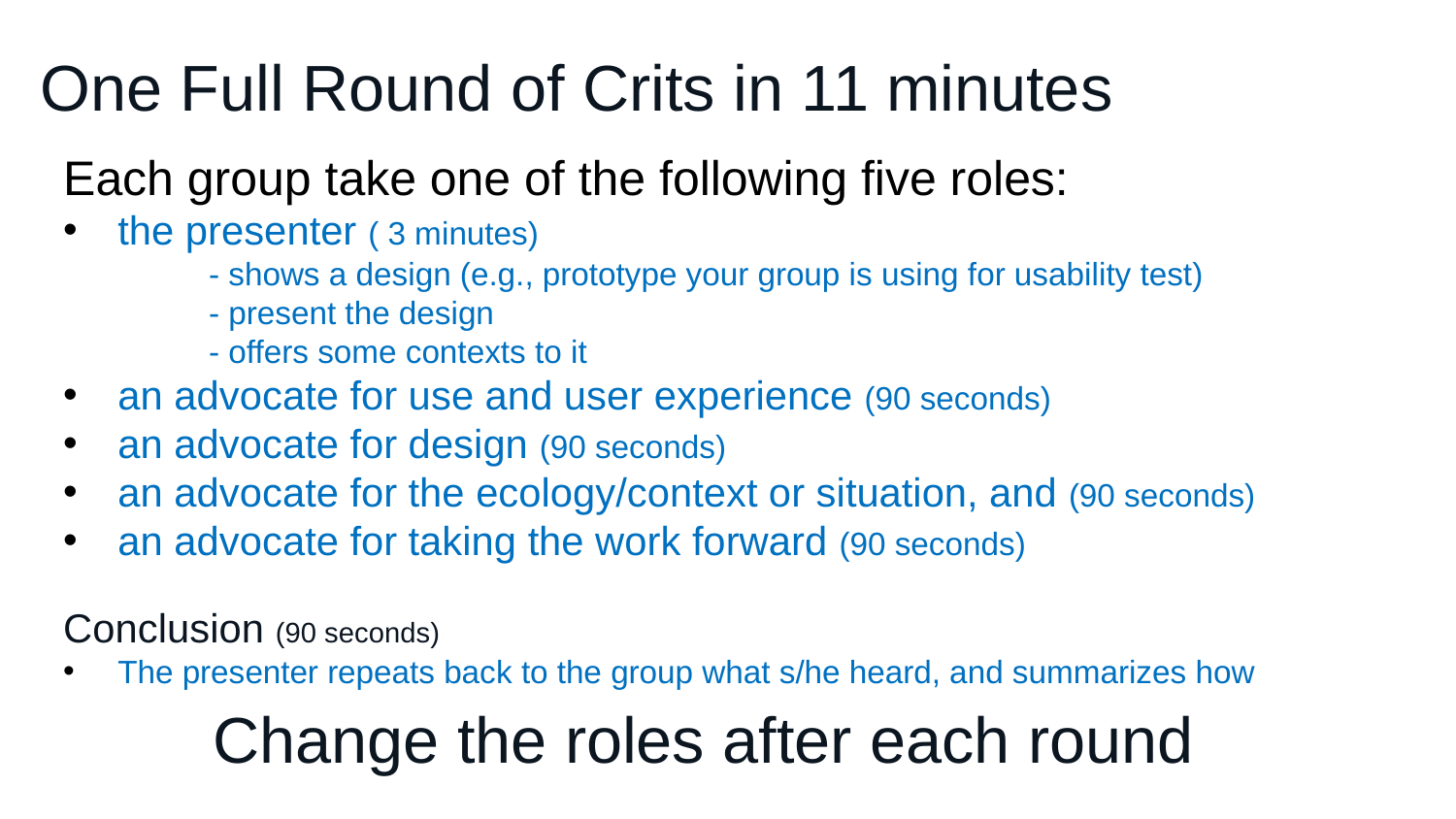

# One Full Round of Crits in 11 minutes
Each group take one of the following five roles:
the presenter ( 3 minutes)
	- shows a design (e.g., prototype your group is using for usability test)
	- present the design
	- offers some contexts to it
an advocate for use and user experience (90 seconds)
an advocate for design (90 seconds)
an advocate for the ecology/context or situation, and (90 seconds)
an advocate for taking the work forward (90 seconds)

Conclusion (90 seconds)
 The presenter repeats back to the group what s/he heard, and summarizes how
Change the roles after each round